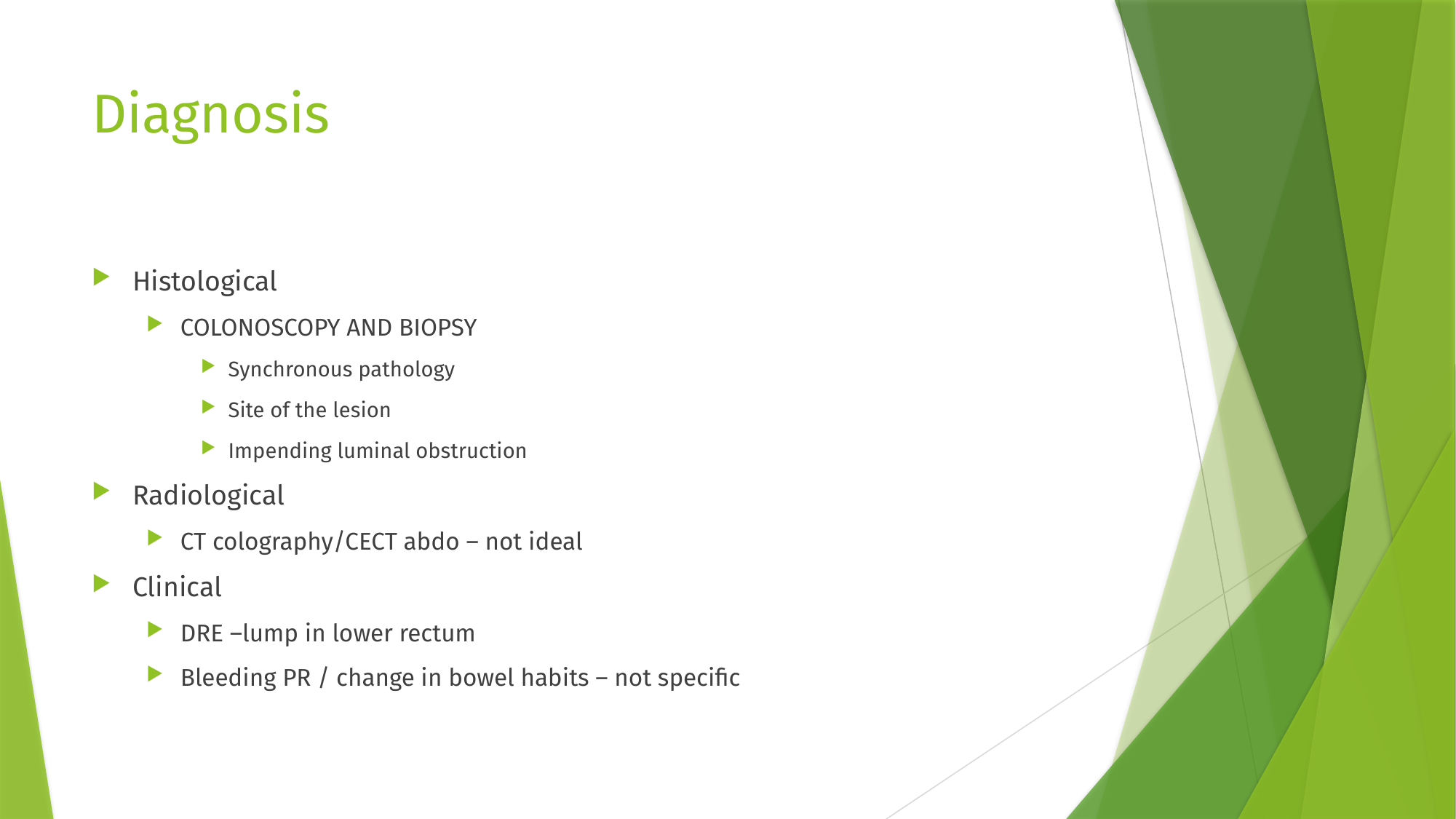

# Diagnosis
Histological
COLONOSCOPY AND BIOPSY
Synchronous pathology
Site of the lesion
Impending luminal obstruction
Radiological
CT colography/CECT abdo – not ideal
Clinical
DRE –lump in lower rectum
Bleeding PR / change in bowel habits – not specific